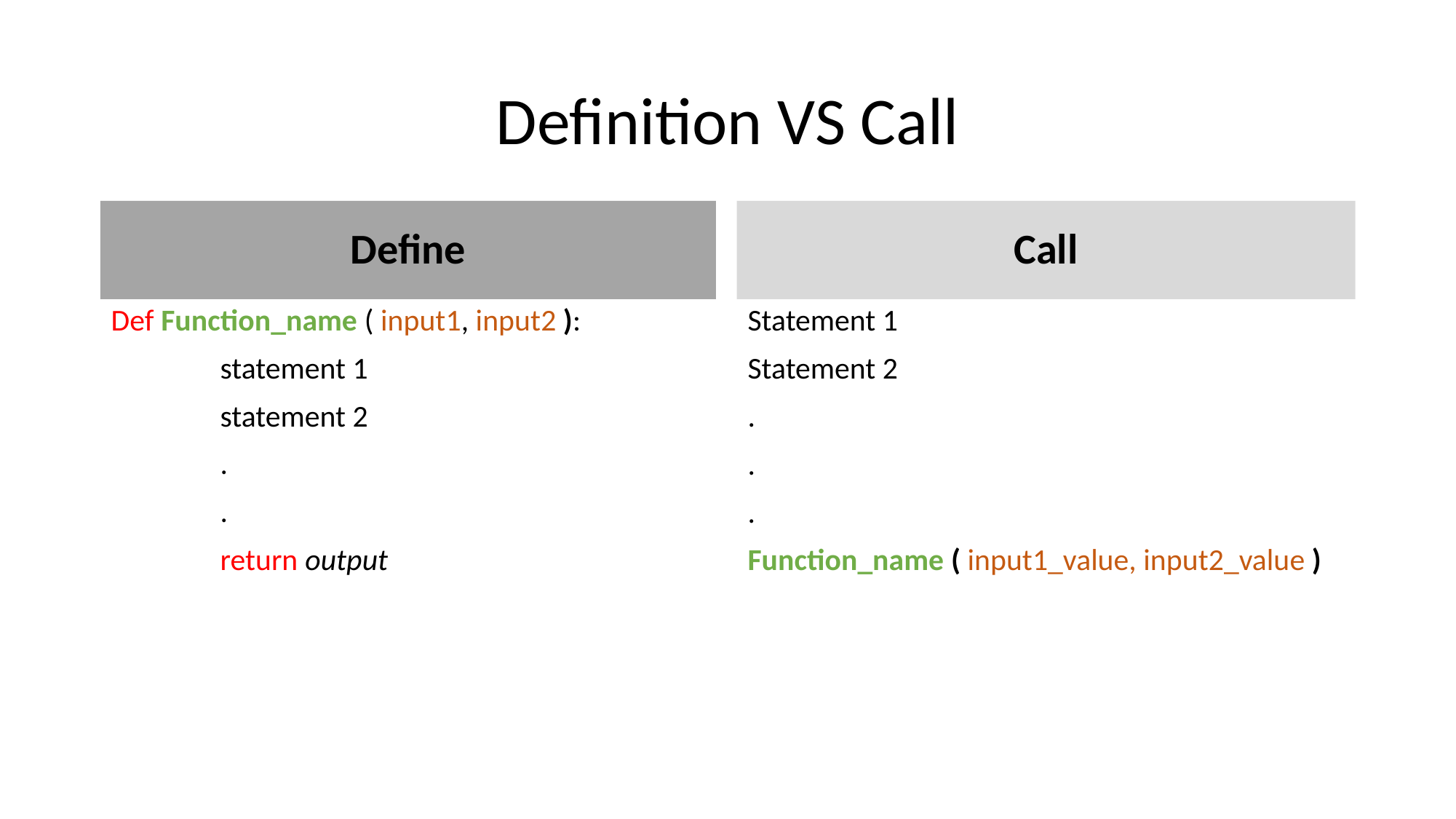

# Definition VS Call
Define
Call
Def Function_name ( input1, input2 ):
	statement 1
	statement 2
	.
	.
	return output

Statement 1
Statement 2
.
.
.
Function_name ( input1_value, input2_value )